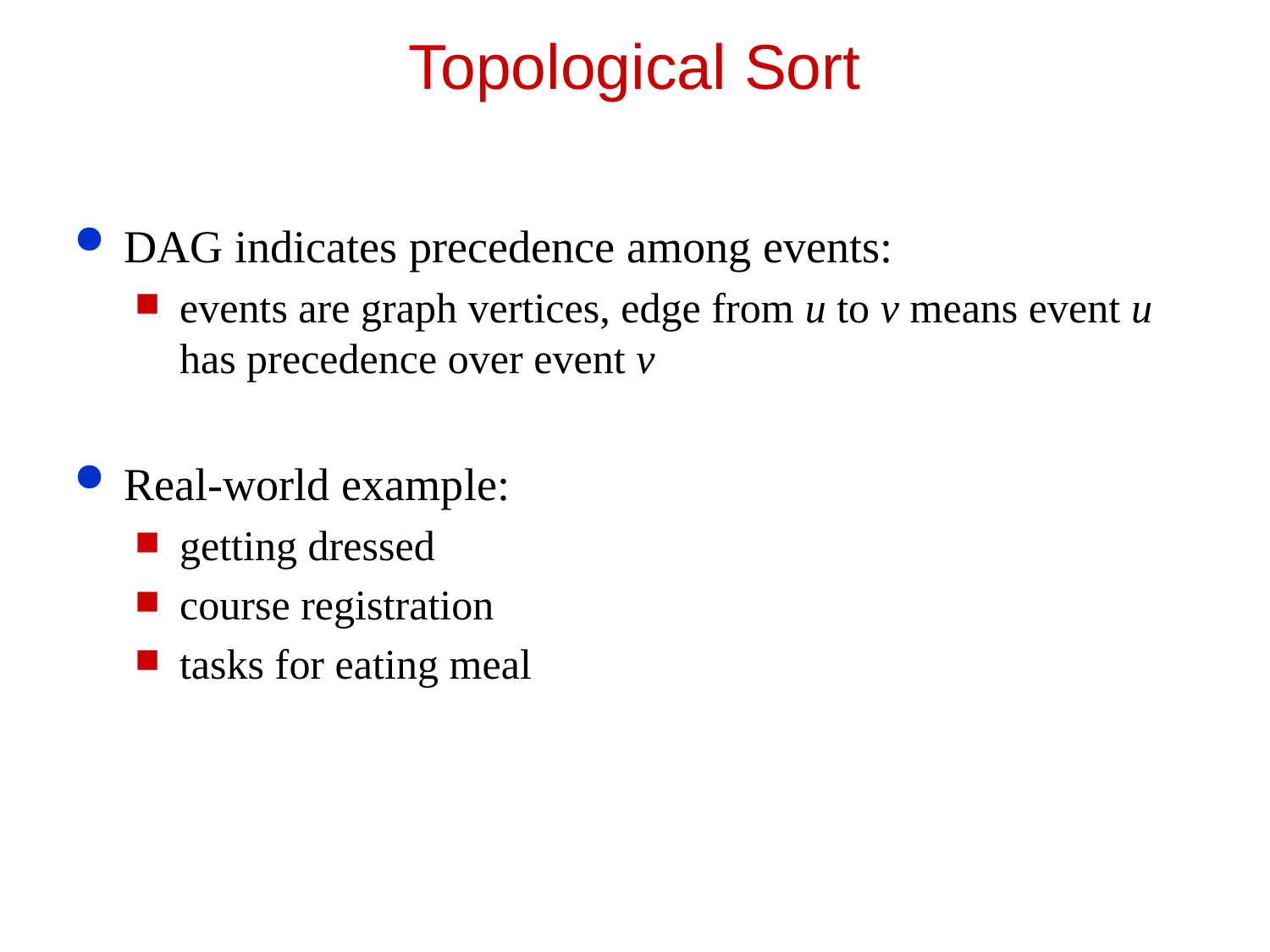

# Topological Sort

DAG indicates precedence among events:
events are graph vertices, edge from u to v means event u has precedence over event v

Real-world example:
getting dressed
course registration
tasks for eating meal